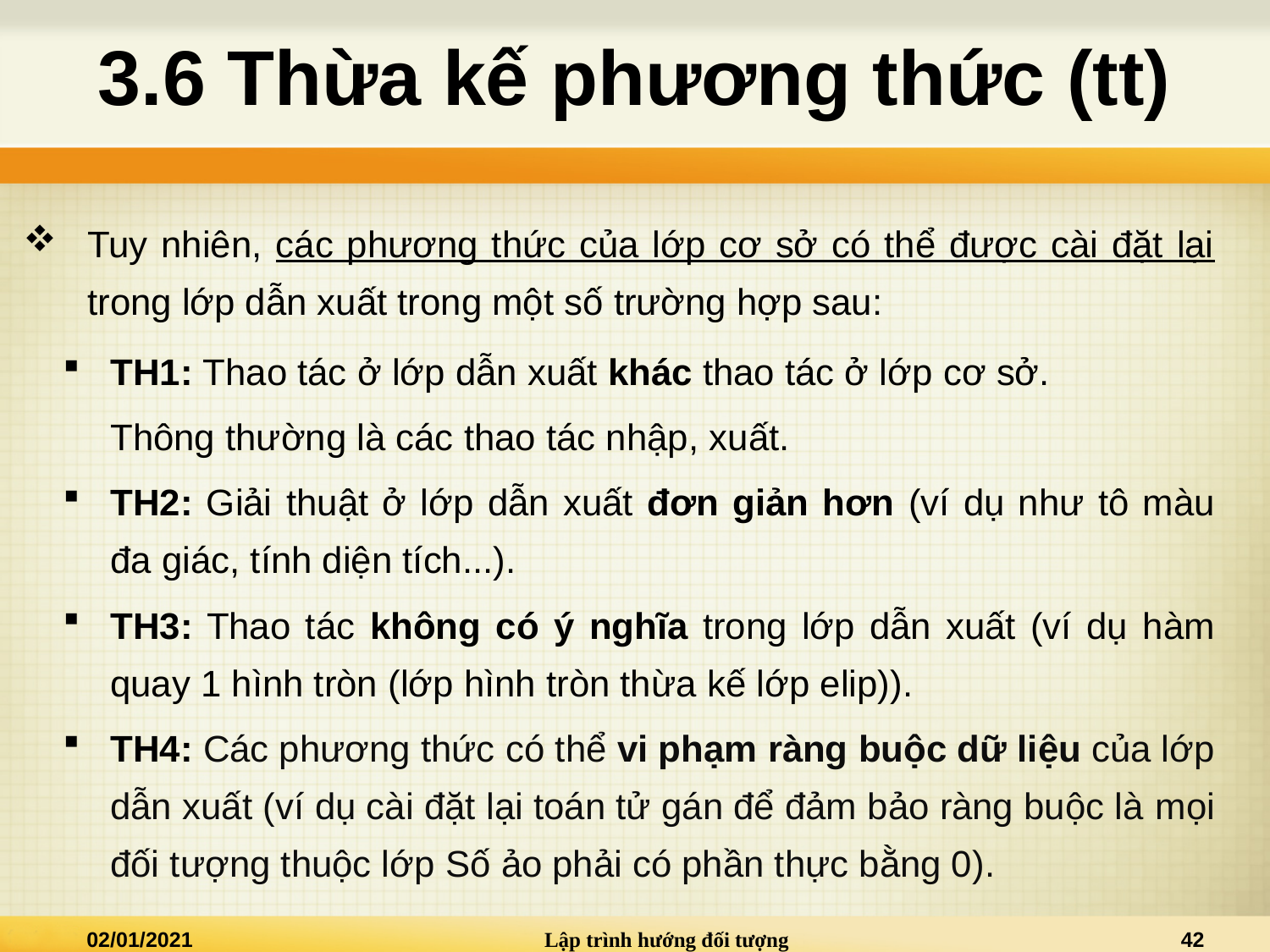

# 3.6 Thừa kế phương thức (tt)
Tuy nhiên, các phương thức của lớp cơ sở có thể được cài đặt lại trong lớp dẫn xuất trong một số trường hợp sau:
TH1: Thao tác ở lớp dẫn xuất khác thao tác ở lớp cơ sở.
Thông thường là các thao tác nhập, xuất.
TH2: Giải thuật ở lớp dẫn xuất đơn giản hơn (ví dụ như tô màu đa giác, tính diện tích...).
TH3: Thao tác không có ý nghĩa trong lớp dẫn xuất (ví dụ hàm quay 1 hình tròn (lớp hình tròn thừa kế lớp elip)).
TH4: Các phương thức có thể vi phạm ràng buộc dữ liệu của lớp dẫn xuất (ví dụ cài đặt lại toán tử gán để đảm bảo ràng buộc là mọi đối tượng thuộc lớp Số ảo phải có phần thực bằng 0).

02/01/2021
Lập trình hướng đối tượng
42